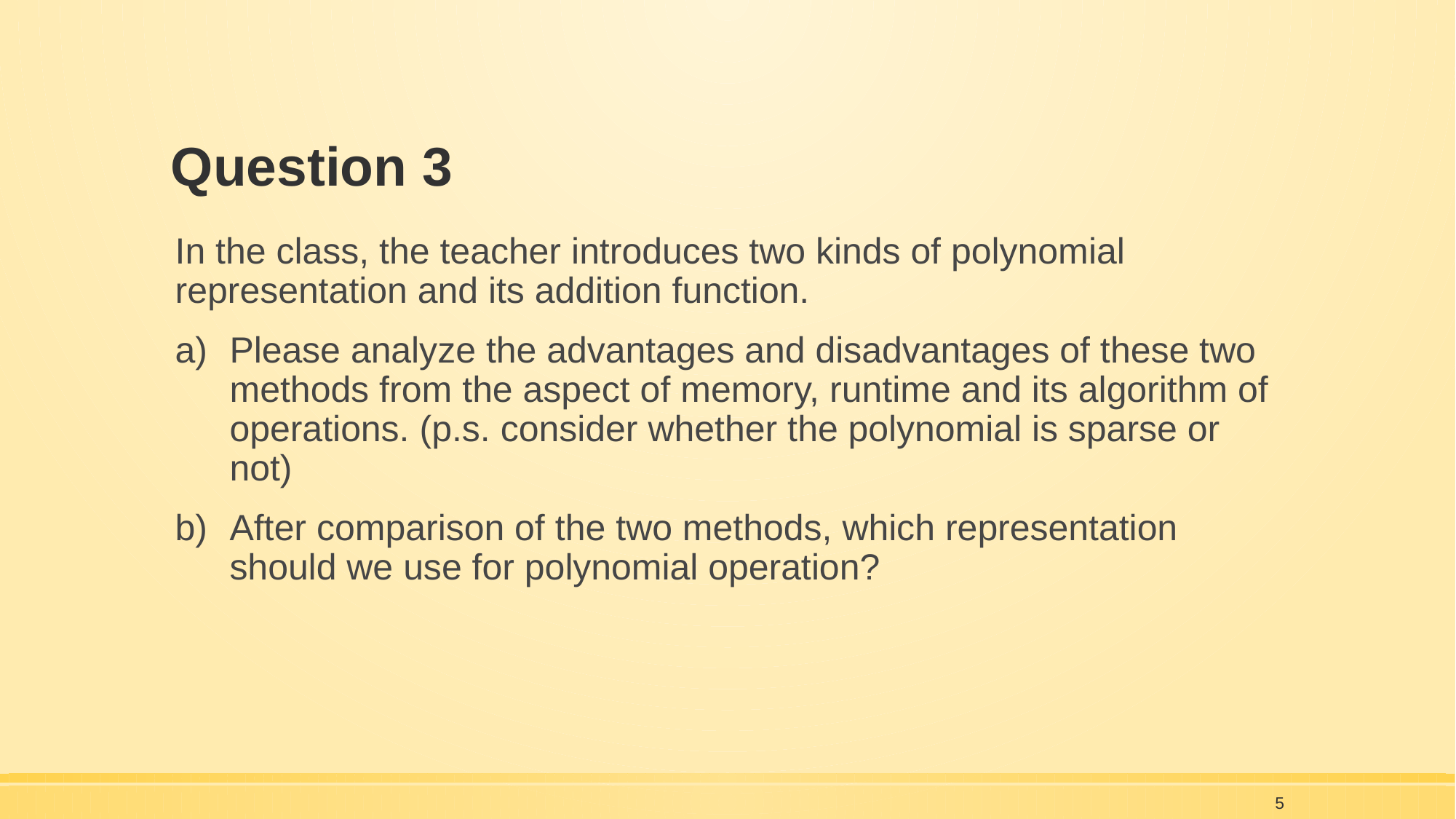

# Question 3
In the class, the teacher introduces two kinds of polynomial representation and its addition function.
Please analyze the advantages and disadvantages of these two methods from the aspect of memory, runtime and its algorithm of operations. (p.s. consider whether the polynomial is sparse or not)
After comparison of the two methods, which representation should we use for polynomial operation?

5